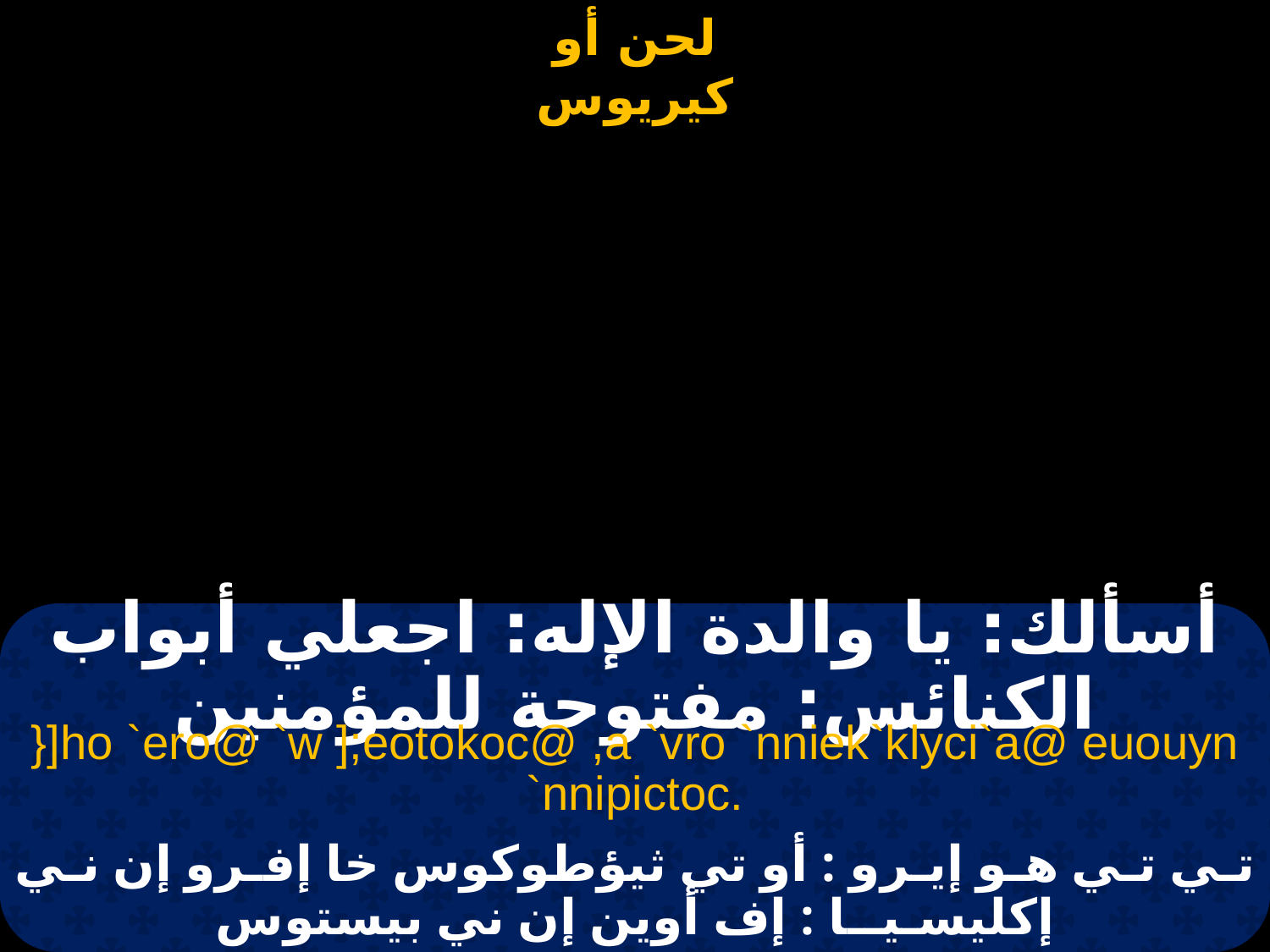

# أسألك: يا والدة الإله: اجعلي أبواب الكنائس: مفتوحة للمؤمنين
}]ho `ero@ `w ];eotokoc@ ,a `vro `nniek`klyci`a@ euouyn `nnipictoc.
تـي تـي هـو إيـرو : أو تي ثيؤطوكوس خا إفـرو إن نـي إكليسـيــا : إف أوين إن ني بيستوس